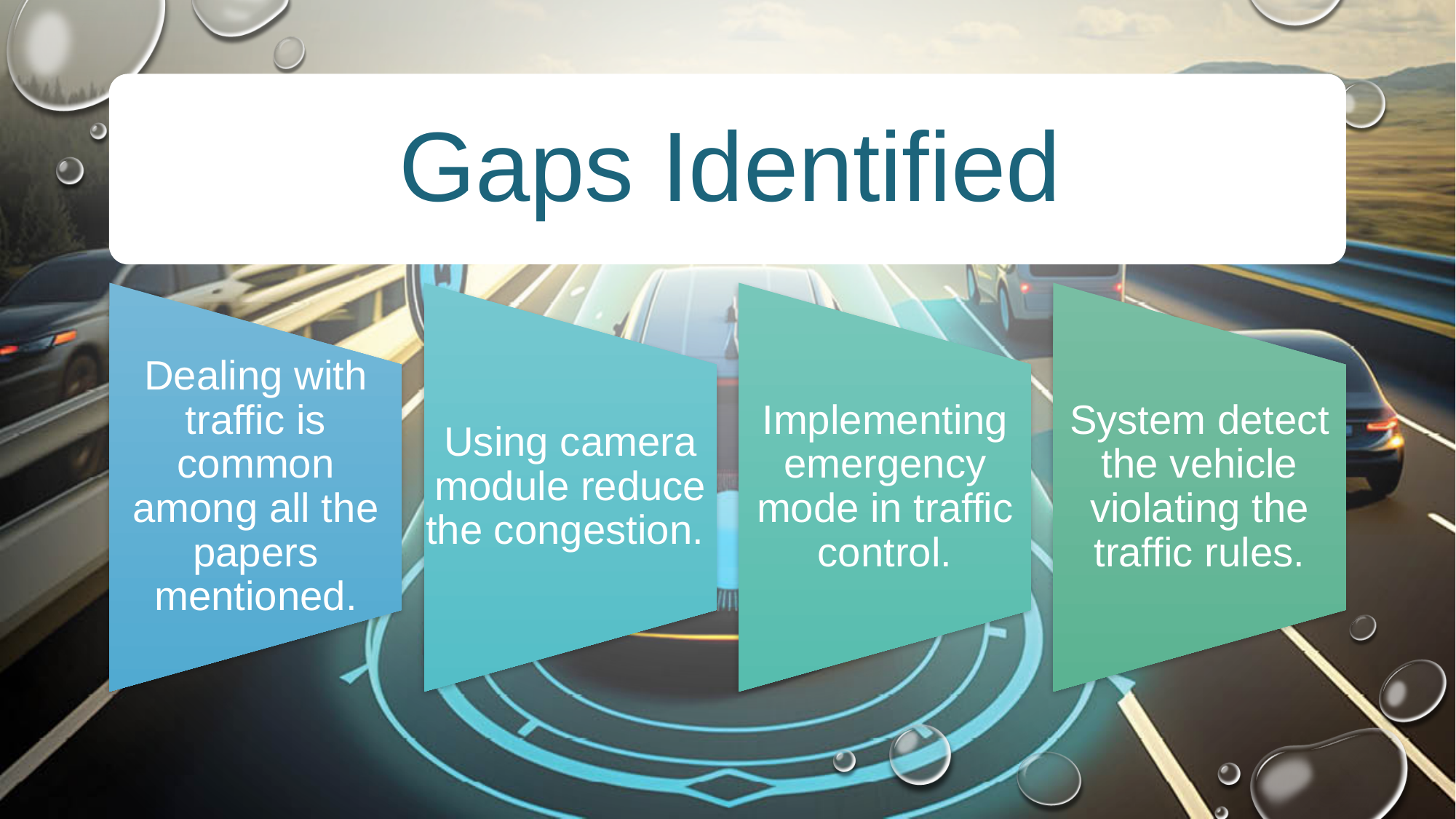

Gaps Identified
Dealing with traffic is common among all the papers mentioned.
Using camera module reduce the congestion.
Implementing emergency mode in traffic control.
System detect the vehicle violating the traffic rules.